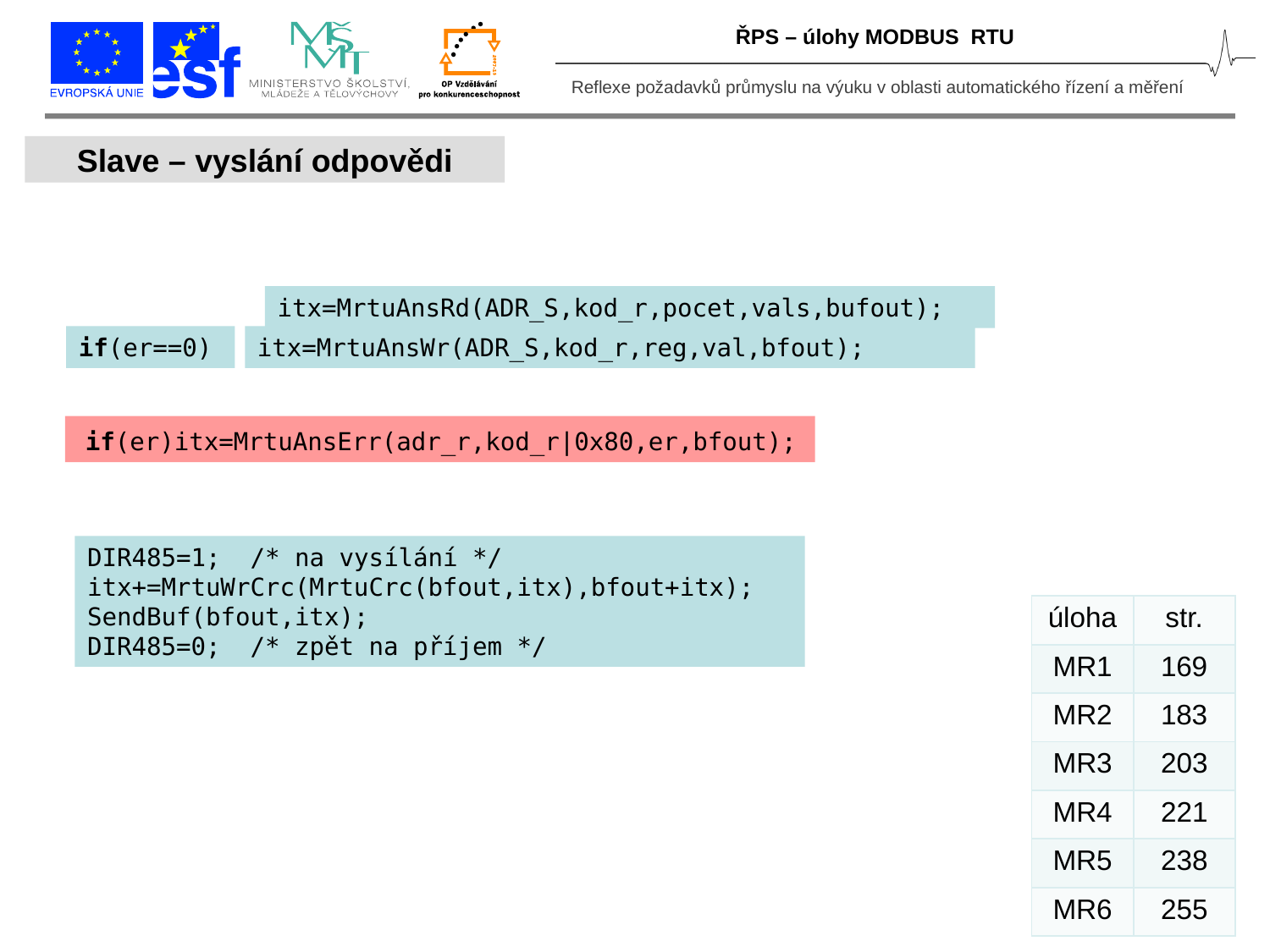

ŘPS – úlohy MODBUS  RTU

Slave – vyslání odpovědi
itx=MrtuAnsRd(ADR_S,kod_r,pocet,vals,bufout);
if(er==0)
itx=MrtuAnsWr(ADR_S,kod_r,reg,val,bfout);
 if(er)itx=MrtuAnsErr(adr_r,kod_r|0x80,er,bfout);
DIR485=1;  /* na vysílání */ itx+=MrtuWrCrc(MrtuCrc(bfout,itx),bfout+itx);
SendBuf(bfout,itx);
DIR485=0;  /* zpět na příjem */
| úloha | str. |
| --- | --- |
| MR1 | 169 |
| MR2 | 183 |
| MR3 | 203 |
| MR4 | 221 |
| MR5 | 238 |
| MR6 | 255 |